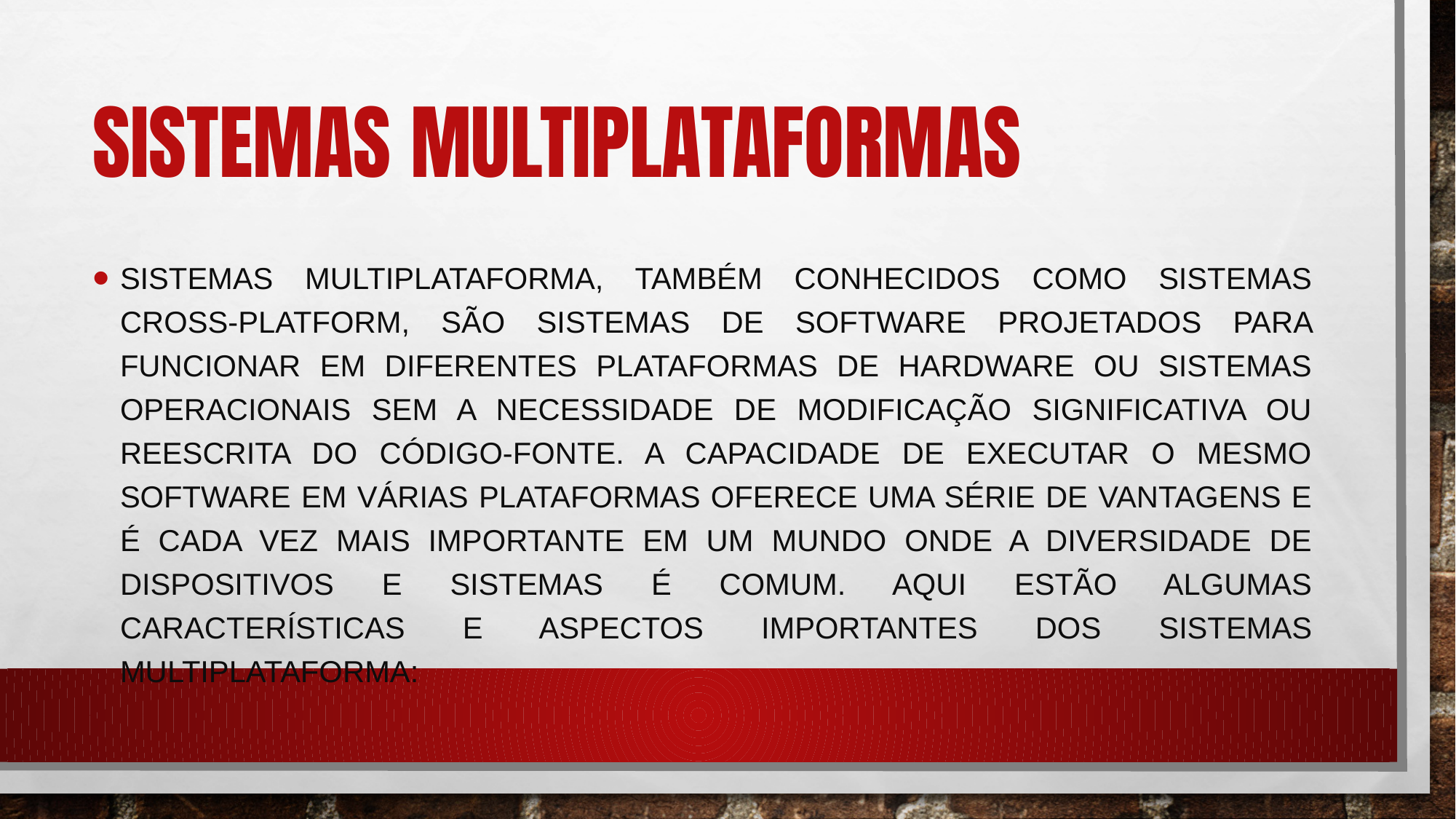

# Sistemas multiplataformas
Sistemas multiplataforma, também conhecidos como sistemas cross-platform, são sistemas de software projetados para funcionar em diferentes plataformas de hardware ou sistemas operacionais sem a necessidade de modificação significativa ou reescrita do código-fonte. A capacidade de executar o mesmo software em várias plataformas oferece uma série de vantagens e é cada vez mais importante em um mundo onde a diversidade de dispositivos e sistemas é comum. Aqui estão algumas características e aspectos importantes dos sistemas multiplataforma: